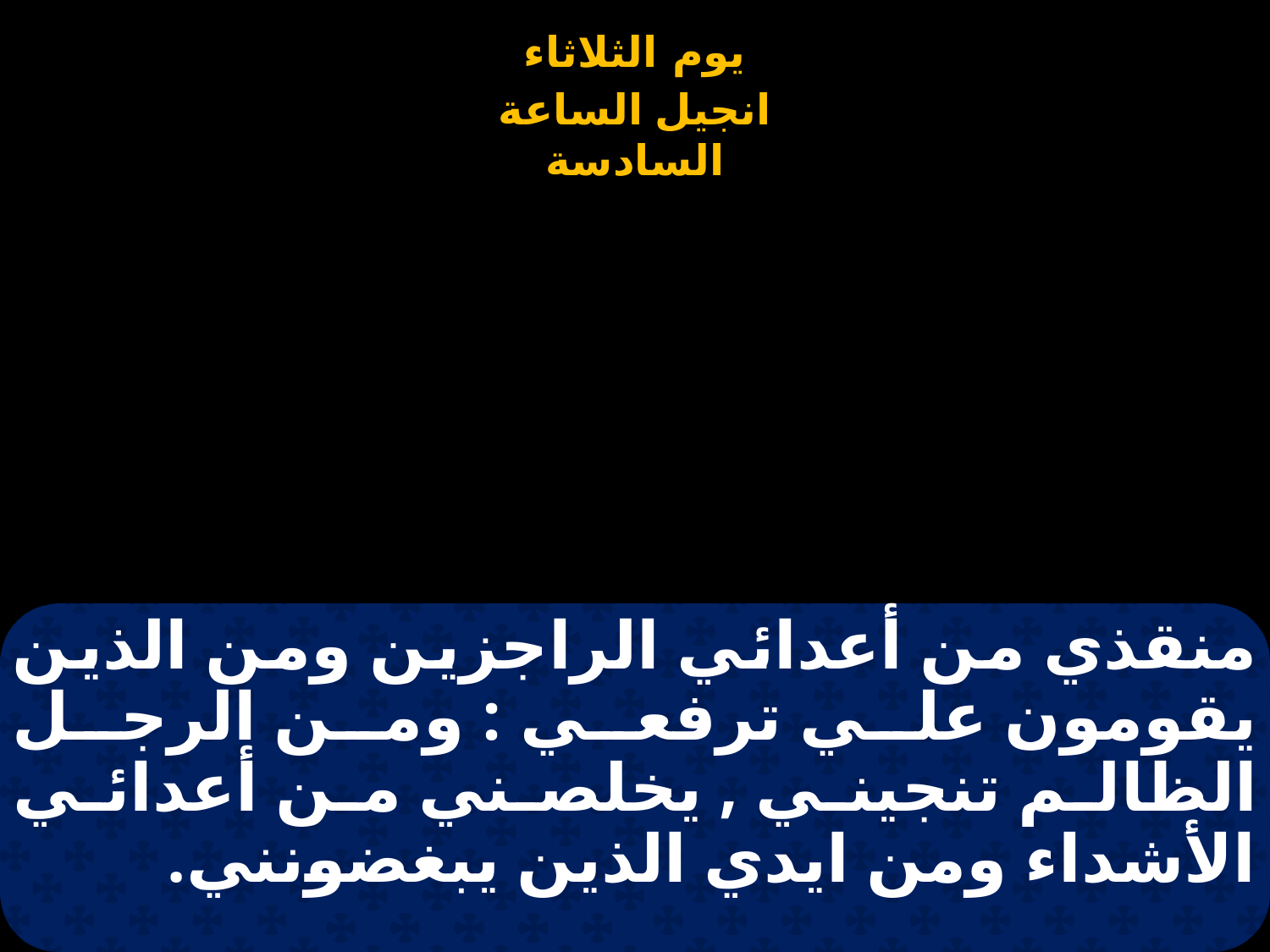

# منقذي من أعدائي الراجزين ومن الذين يقومون علي ترفعي : ومن الرجل الظالم تنجيني , يخلصني من أعدائي الأشداء ومن ايدي الذين يبغضونني.